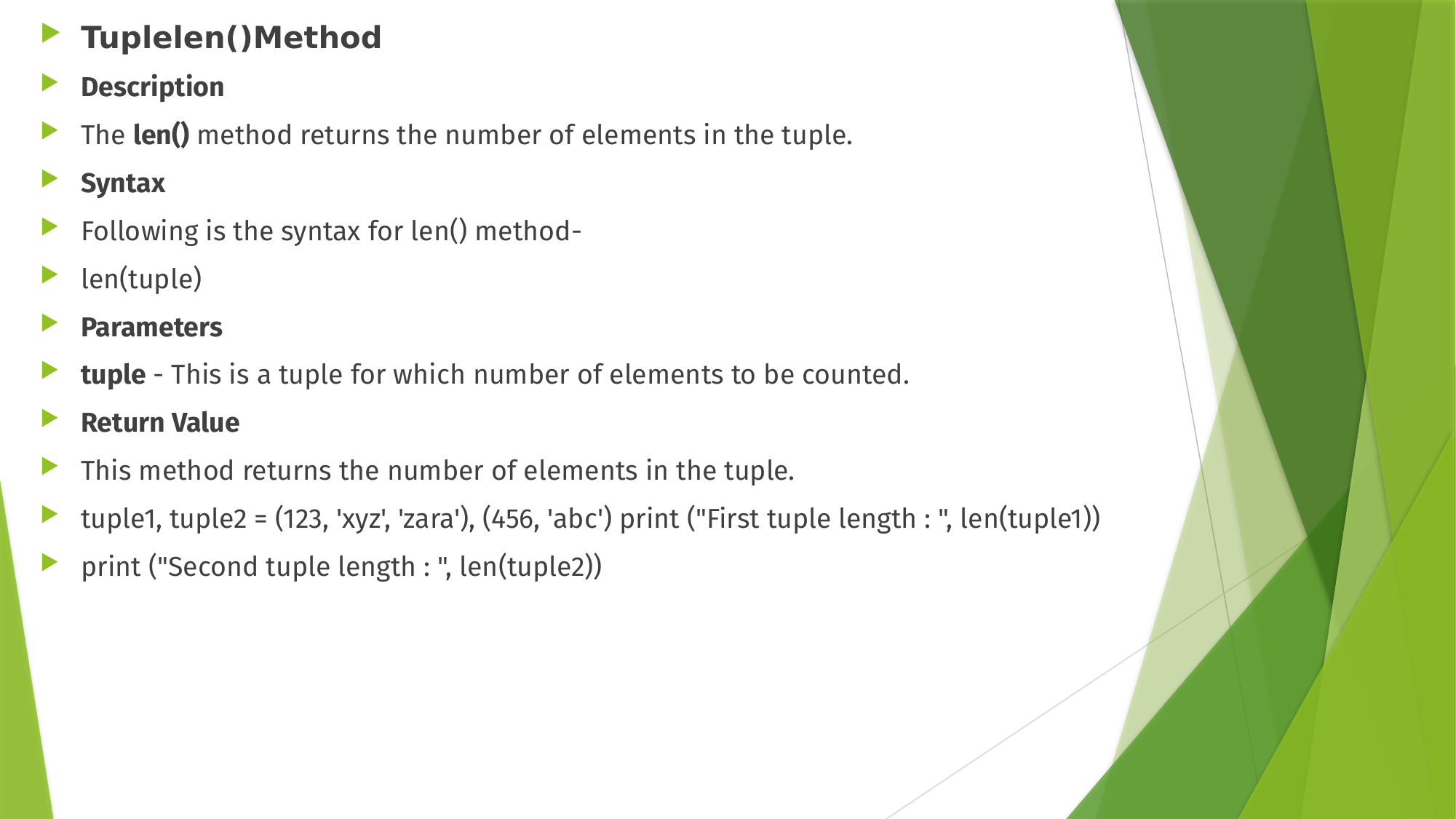

Tuplelen()Method
Description
The len() method returns the number of elements in the tuple.
Syntax
Following is the syntax for len() method-
len(tuple)
Parameters
tuple - This is a tuple for which number of elements to be counted.
Return Value
This method returns the number of elements in the tuple.
tuple1, tuple2 = (123, 'xyz', 'zara'), (456, 'abc') print ("First tuple length : ", len(tuple1))
print ("Second tuple length : ", len(tuple2))